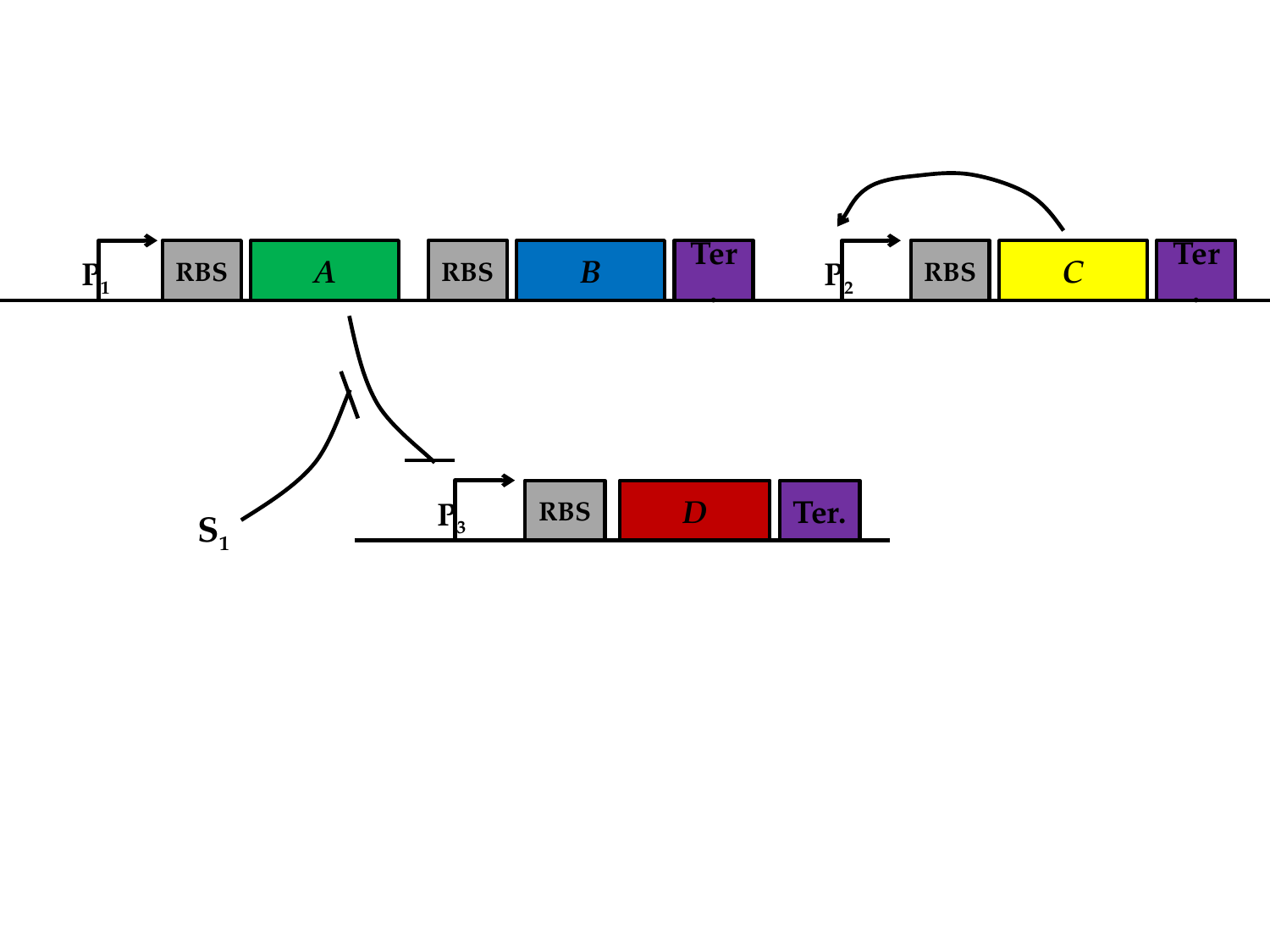

RBS
A
RBS
B
Ter.
RBS
C
Ter.
P1
P2

RBS
D
Ter.
P3
S1